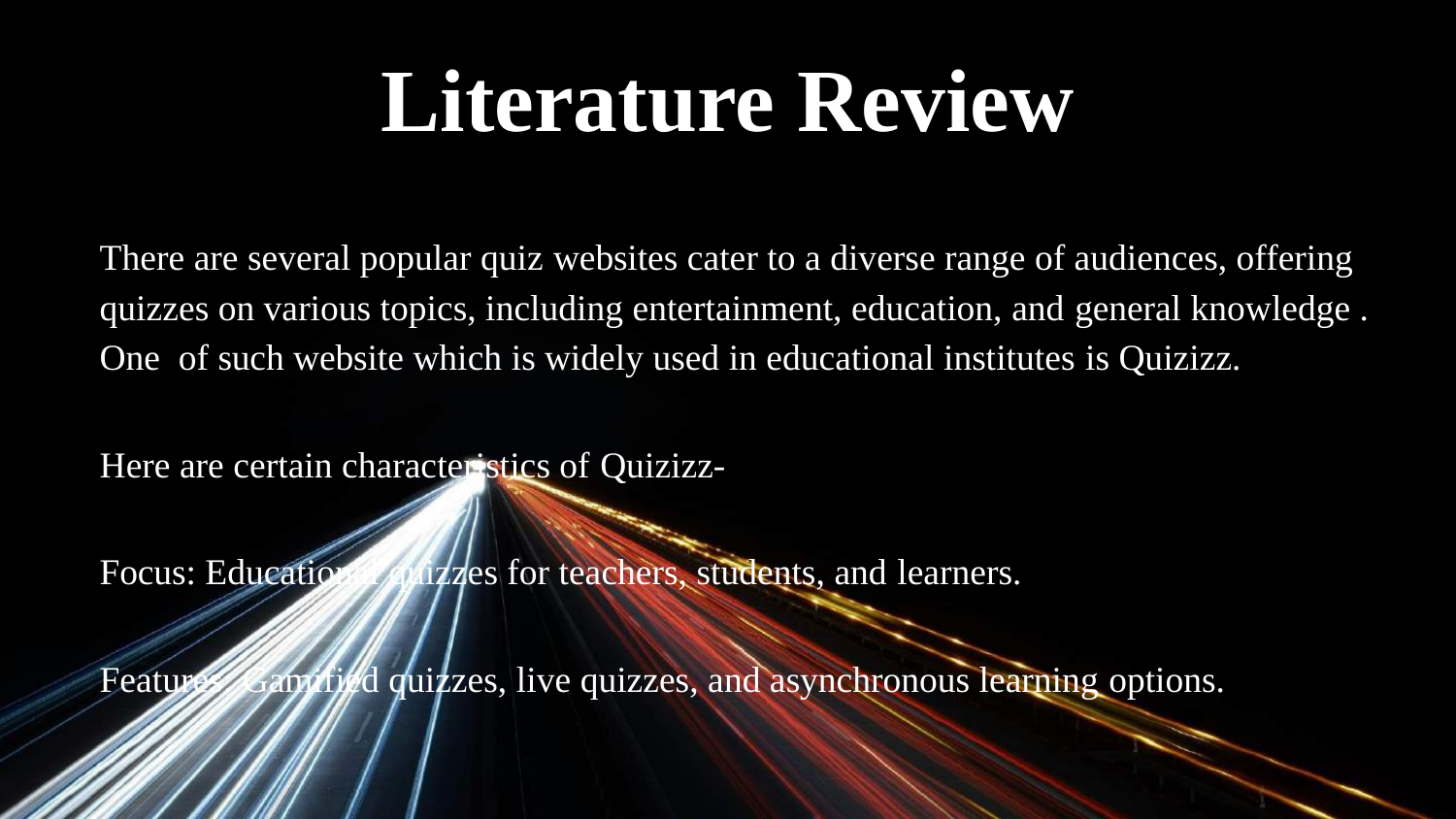

# Literature Review
There are several popular quiz websites cater to a diverse range of audiences, offering  quizzes on various topics, including entertainment, education, and general knowledge . One  of such website which is widely used in educational institutes is Quizizz.

Here are certain characteristics of Quizizz-

Focus: Educational quizzes for teachers, students, and learners.

Features: Gamified quizzes, live quizzes, and asynchronous learning options.